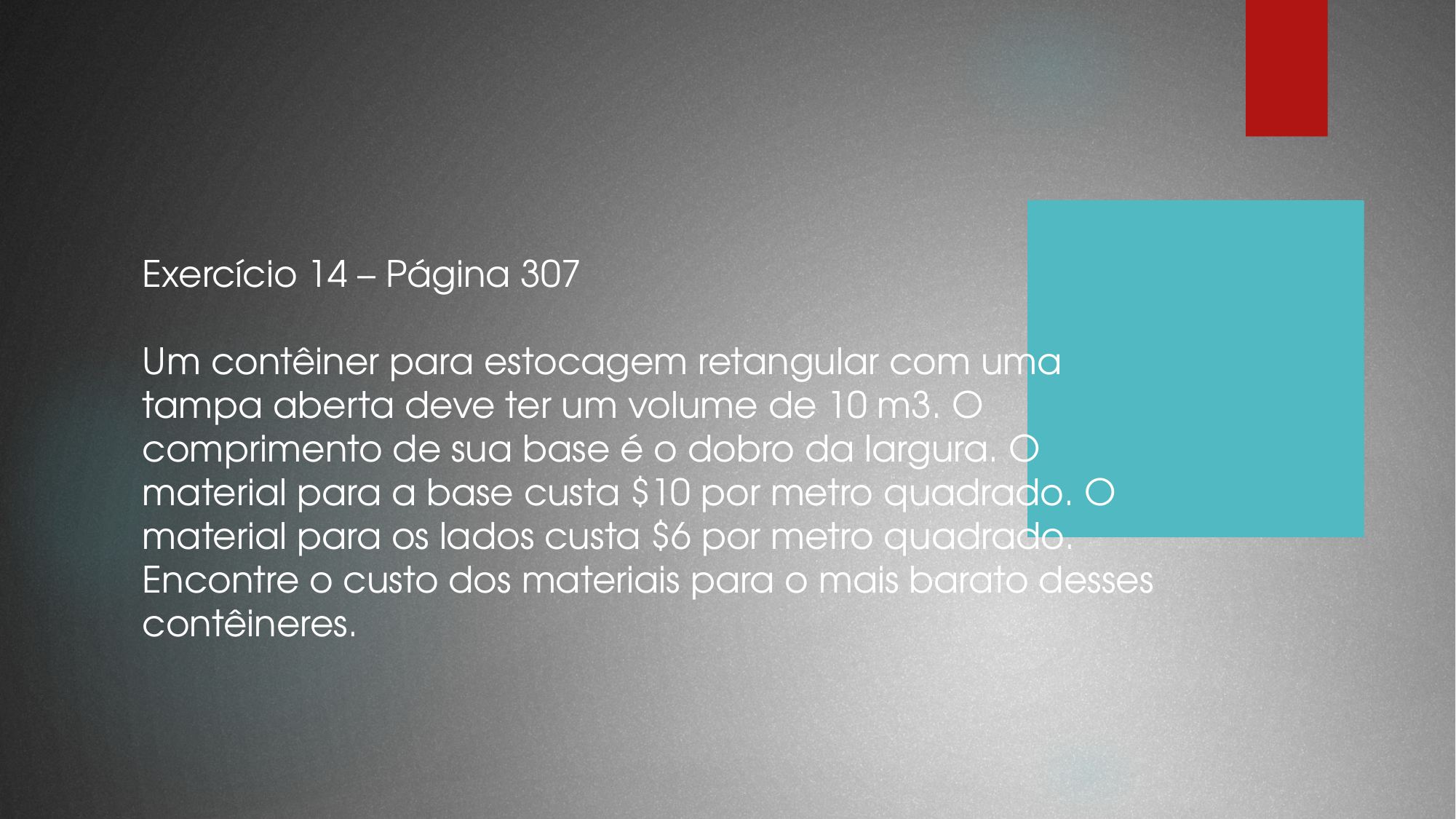

Exercício 14 – Página 307

Um contêiner para estocagem retangular com uma tampa aberta deve ter um volume de 10 m3. O comprimento de sua base é o dobro da largura. O material para a base custa $10 por metro quadrado. O material para os lados custa $6 por metro quadrado. Encontre o custo dos materiais para o mais barato desses contêineres.